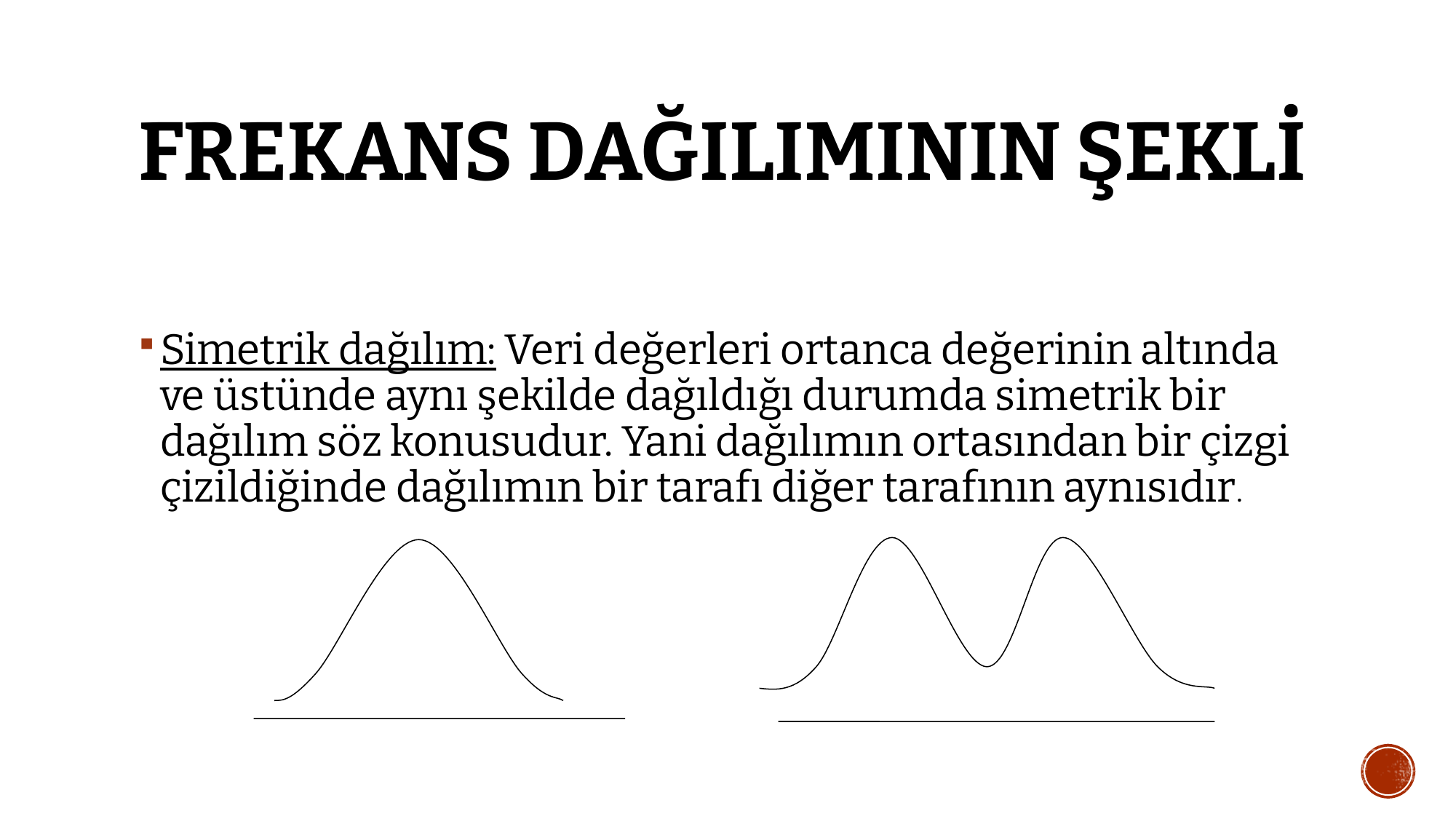

# Frekans Dağılımının Şekli

Simetrik dağılım: Veri değerleri ortanca değerinin altında ve üstünde aynı şekilde dağıldığı durumda simetrik bir dağılım söz konusudur. Yani dağılımın ortasından bir çizgi çizildiğinde dağılımın bir tarafı diğer tarafının aynısıdır.